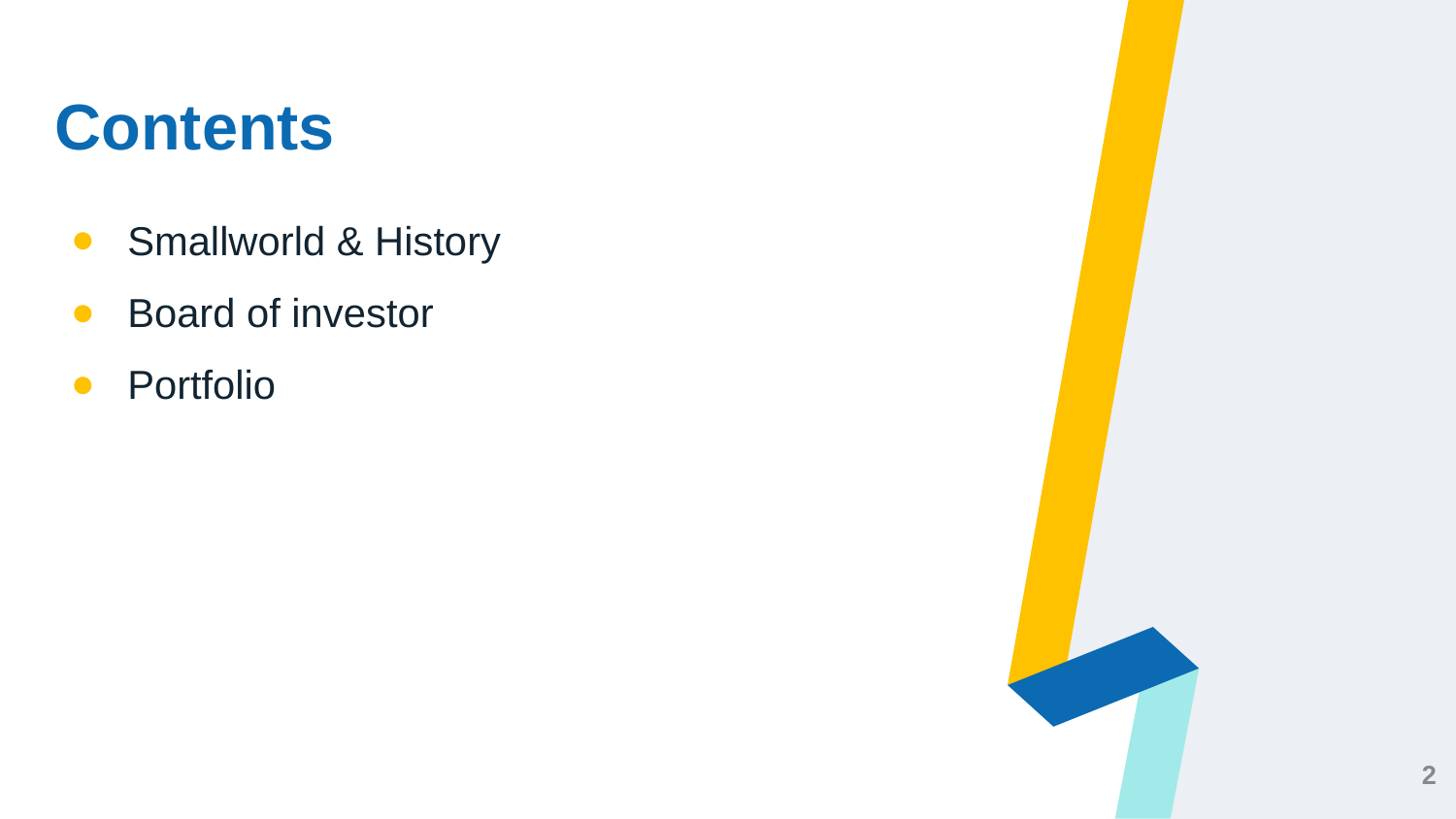

# Contents
Smallworld & History
Board of investor
Portfolio
2